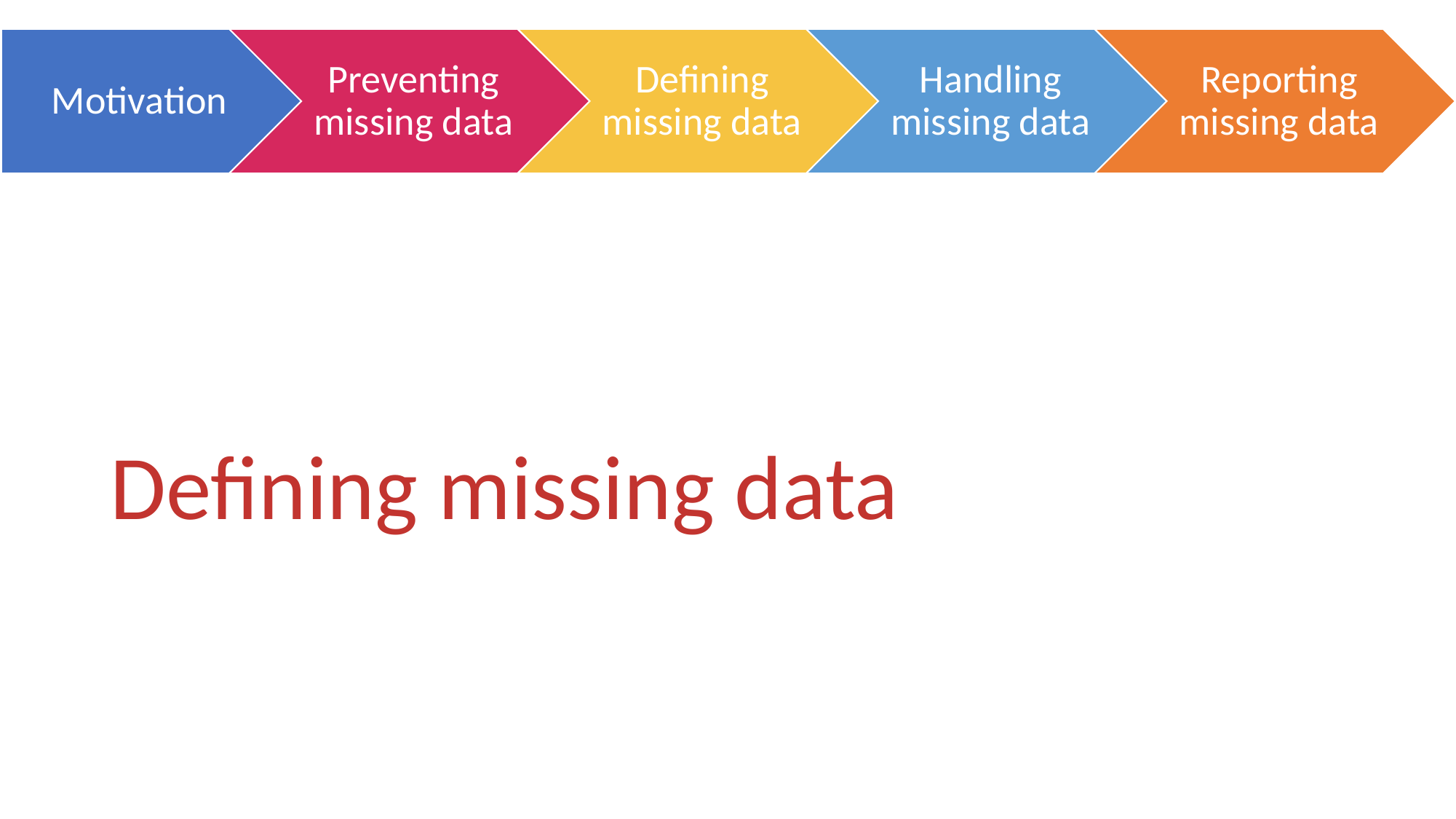

Motivation
Preventing missing data
Defining missing data
Handling missing data
Reporting missing data
# Defining missing data